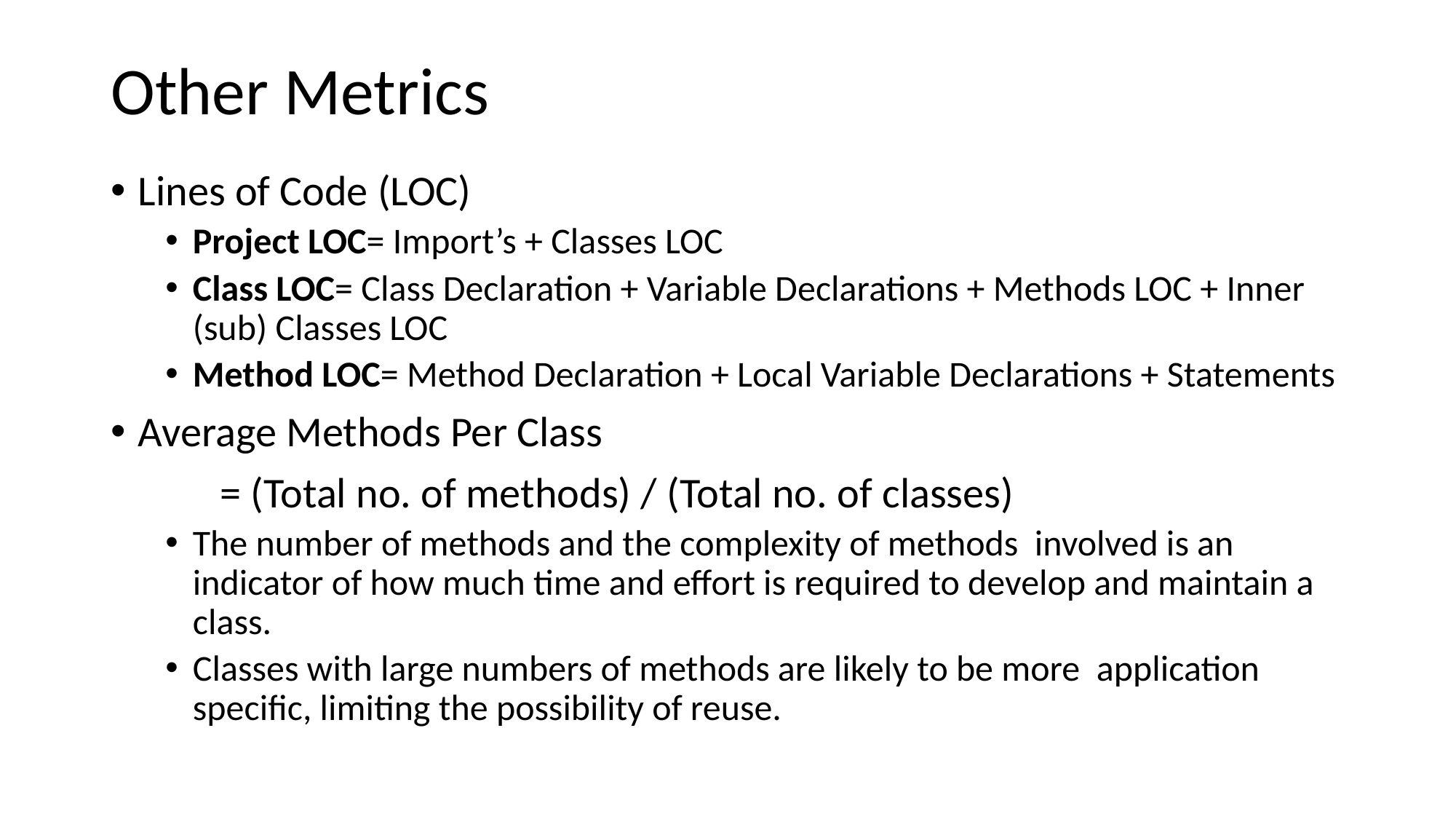

# Other Metrics
Lines of Code (LOC)
Project LOC= Import’s + Classes LOC
Class LOC= Class Declaration + Variable Declarations + Methods LOC + Inner (sub) Classes LOC
Method LOC= Method Declaration + Local Variable Declarations + Statements
Average Methods Per Class
	= (Total no. of methods) / (Total no. of classes)
The number of methods and the complexity of methods  involved is an indicator of how much time and effort is required to develop and maintain a class.
Classes with large numbers of methods are likely to be more  application specific, limiting the possibility of reuse.